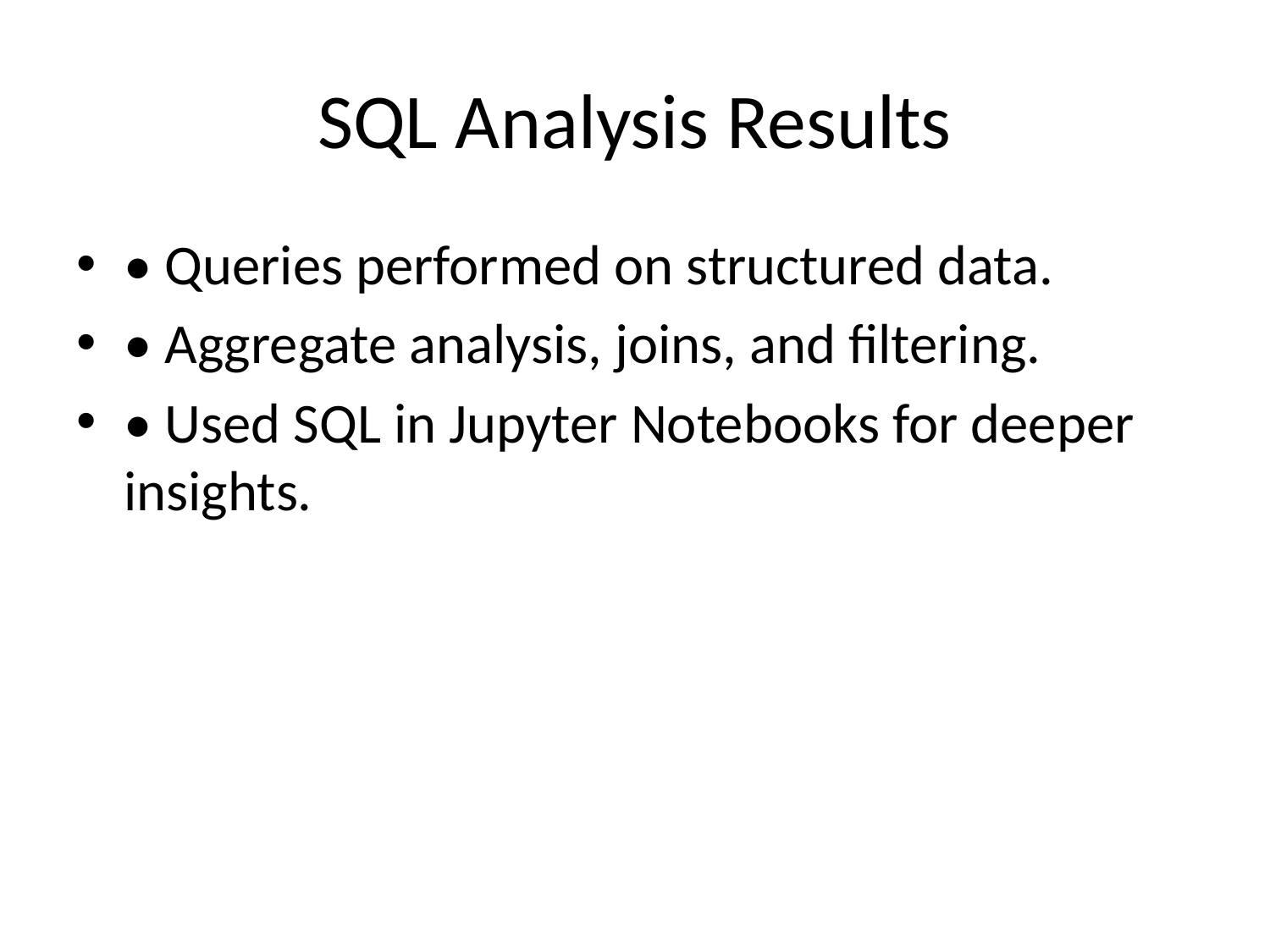

# SQL Analysis Results
• Queries performed on structured data.
• Aggregate analysis, joins, and filtering.
• Used SQL in Jupyter Notebooks for deeper insights.